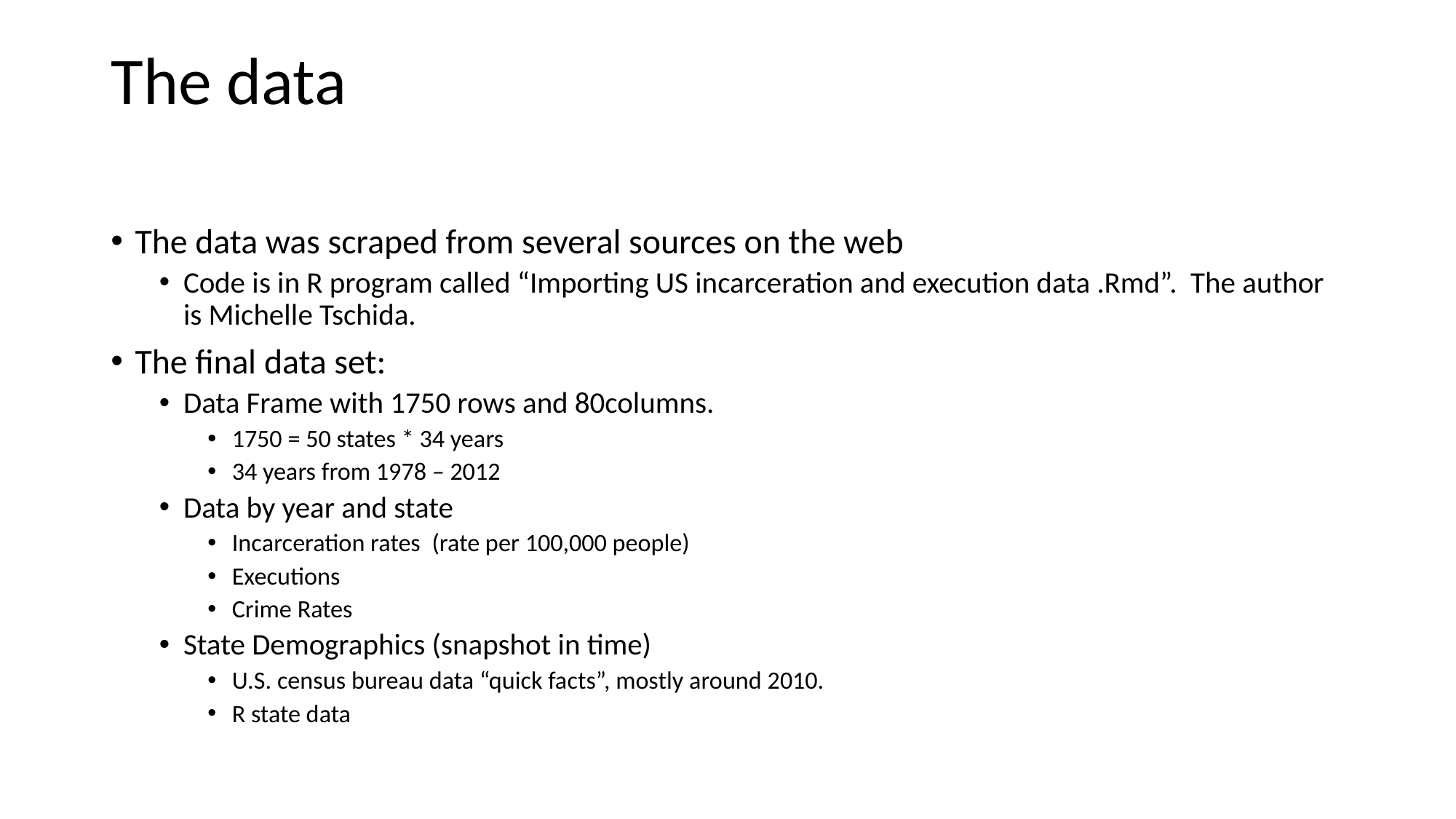

# The data
The data was scraped from several sources on the web
Code is in R program called “Importing US incarceration and execution data .Rmd”.  The author is Michelle Tschida.
The final data set:
Data Frame with 1750 rows and 80columns.
1750 = 50 states * 34 years
34 years from 1978 – 2012
Data by year and state
Incarceration rates  (rate per 100,000 people)
Executions
Crime Rates
State Demographics (snapshot in time)
U.S. census bureau data “quick facts”, mostly around 2010.
R state data